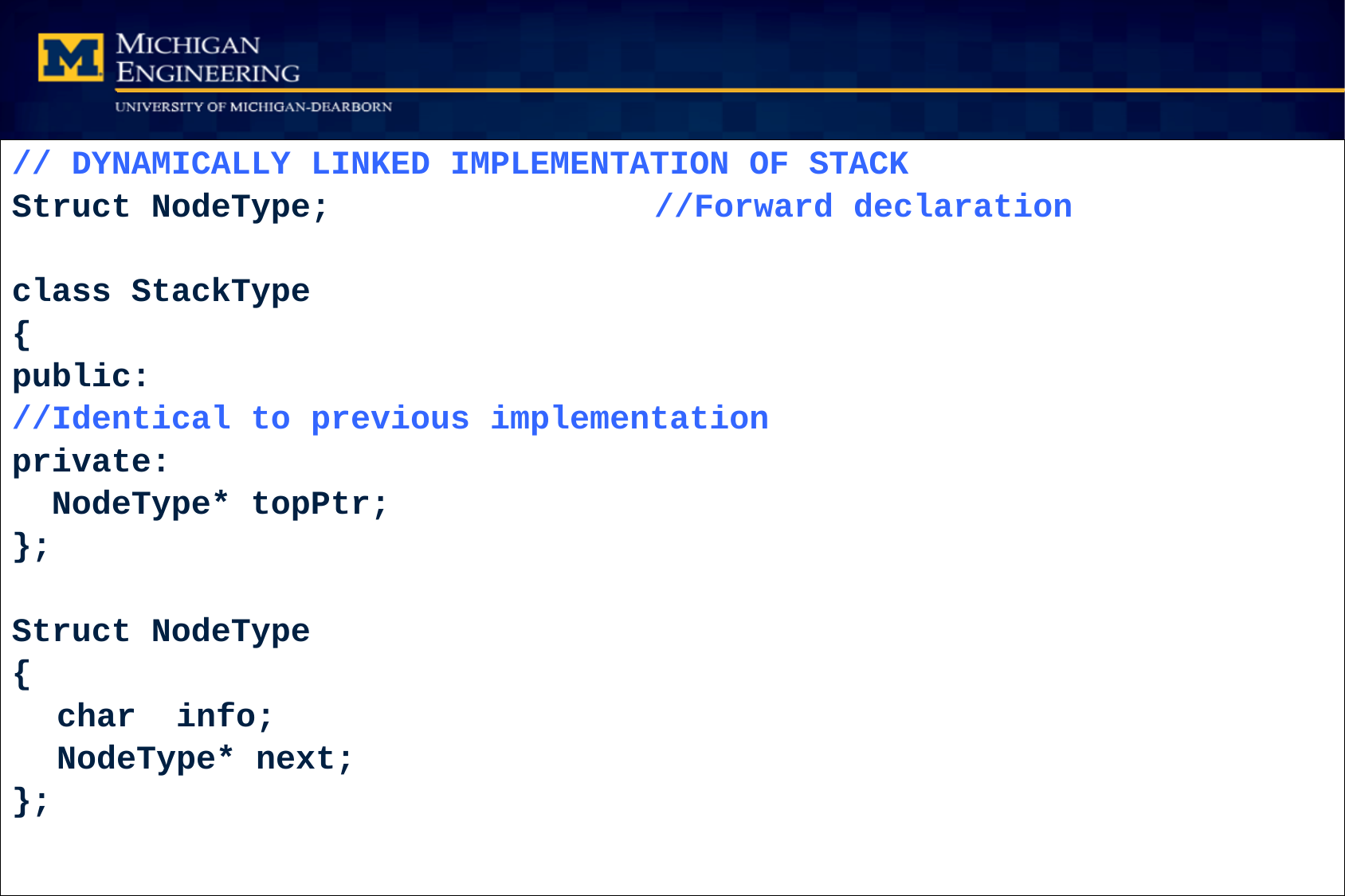

// DYNAMICALLY LINKED IMPLEMENTATION OF STACK
Struct NodeType; 			//Forward declaration

class StackType
{
public:
//Identical to previous implementation
private:
  NodeType* topPtr;
};

Struct NodeType
{
	char  info;
	NodeType* next;
};
47